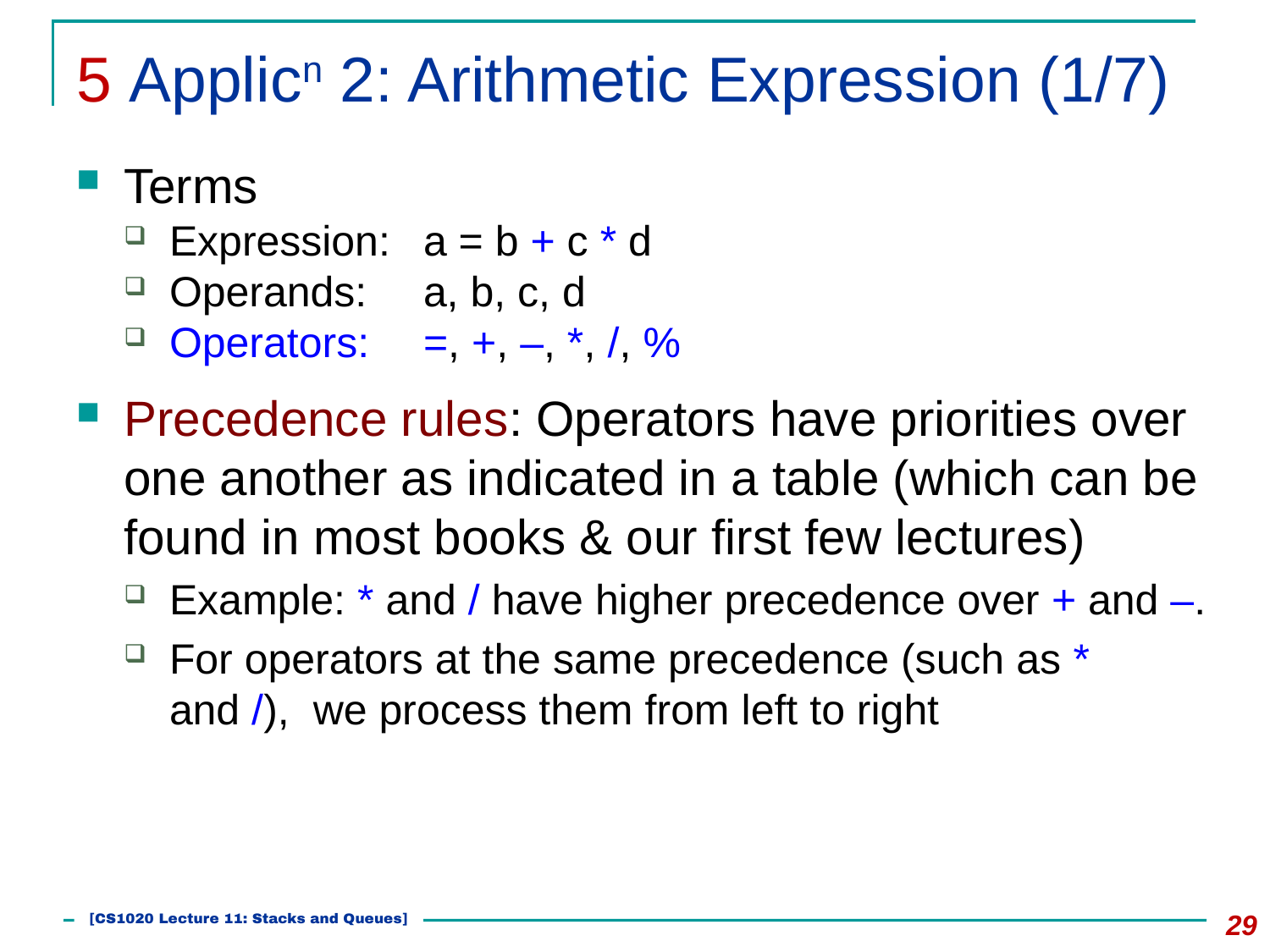

# 5 Applicn 2: Arithmetic Expression (1/7)
Terms
Expression:  	a = b + c * d
Operands:	a, b, c, d
Operators:	=, +, –, *, /, %
Precedence rules: Operators have priorities over one another as indicated in a table (which can be found in most books & our first few lectures)
Example: * and / have higher precedence over + and –.
For operators at the same precedence (such as * and /),  we process them from left to right
29
[CS1020 Lecture 11: Stacks and Queues]